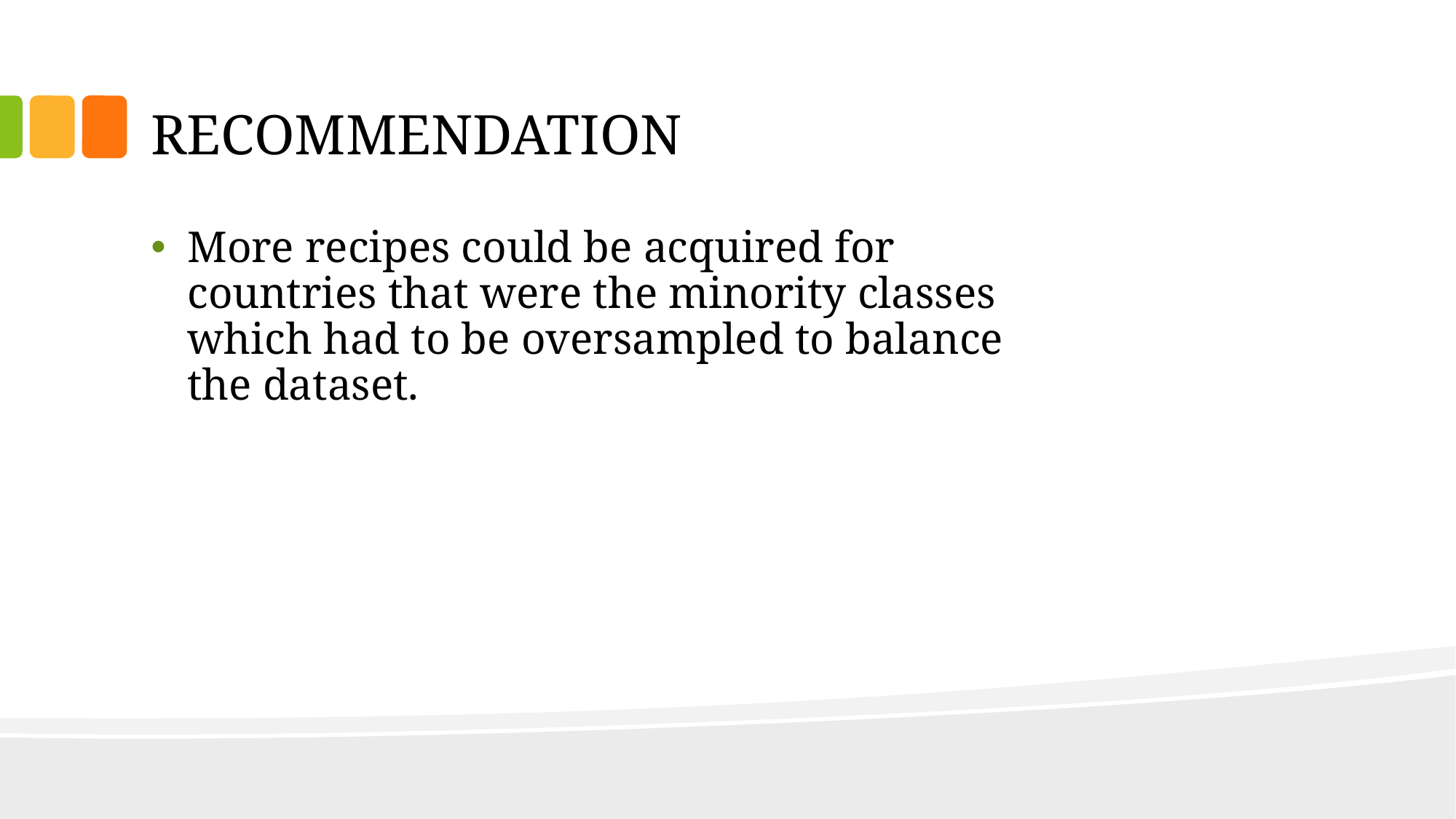

# RECOMMENDATION
More recipes could be acquired for countries that were the minority classes which had to be oversampled to balance the dataset.